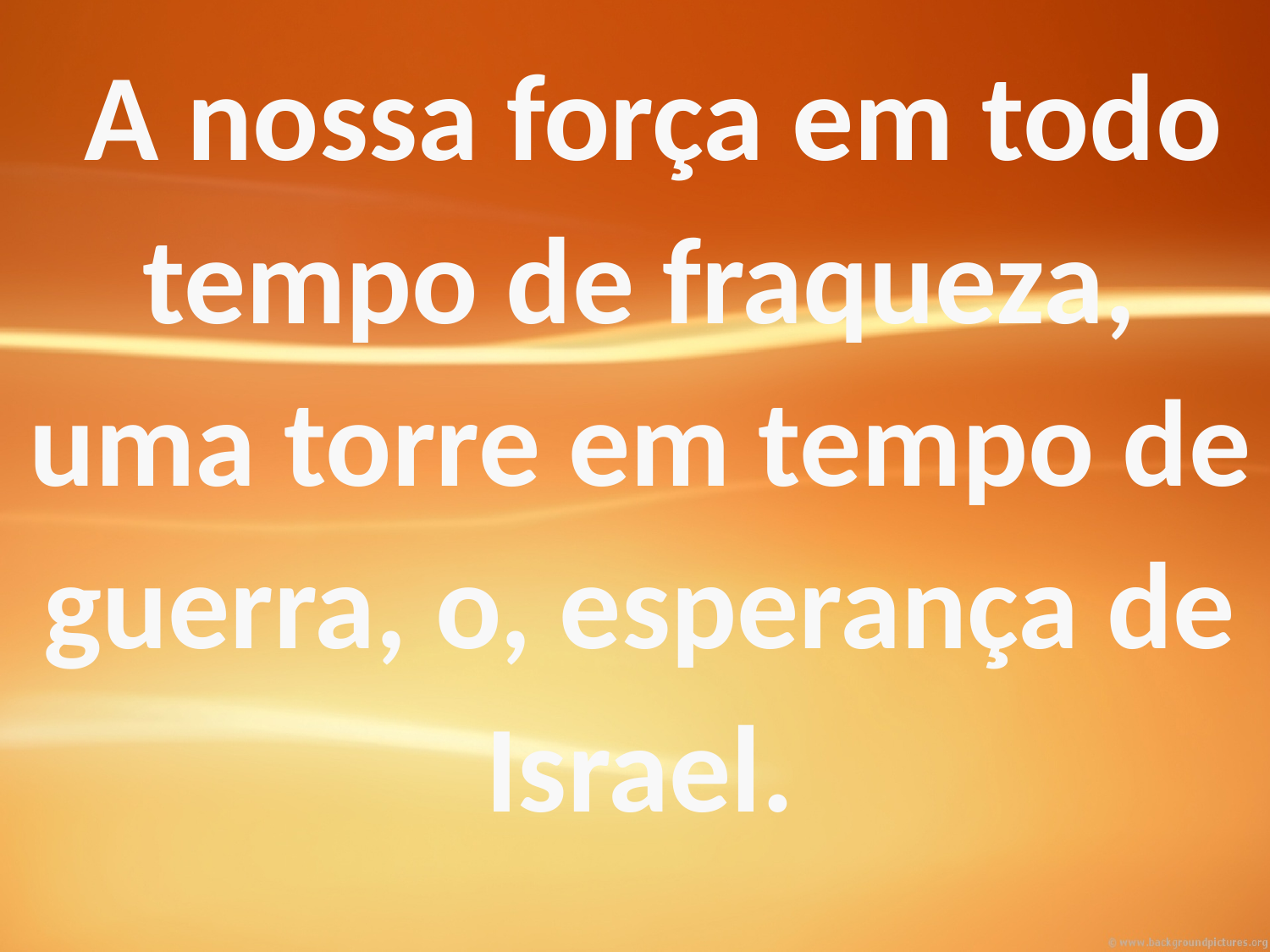

A nossa força em todo tempo de fraqueza, uma torre em tempo de guerra, o, esperança de Israel.